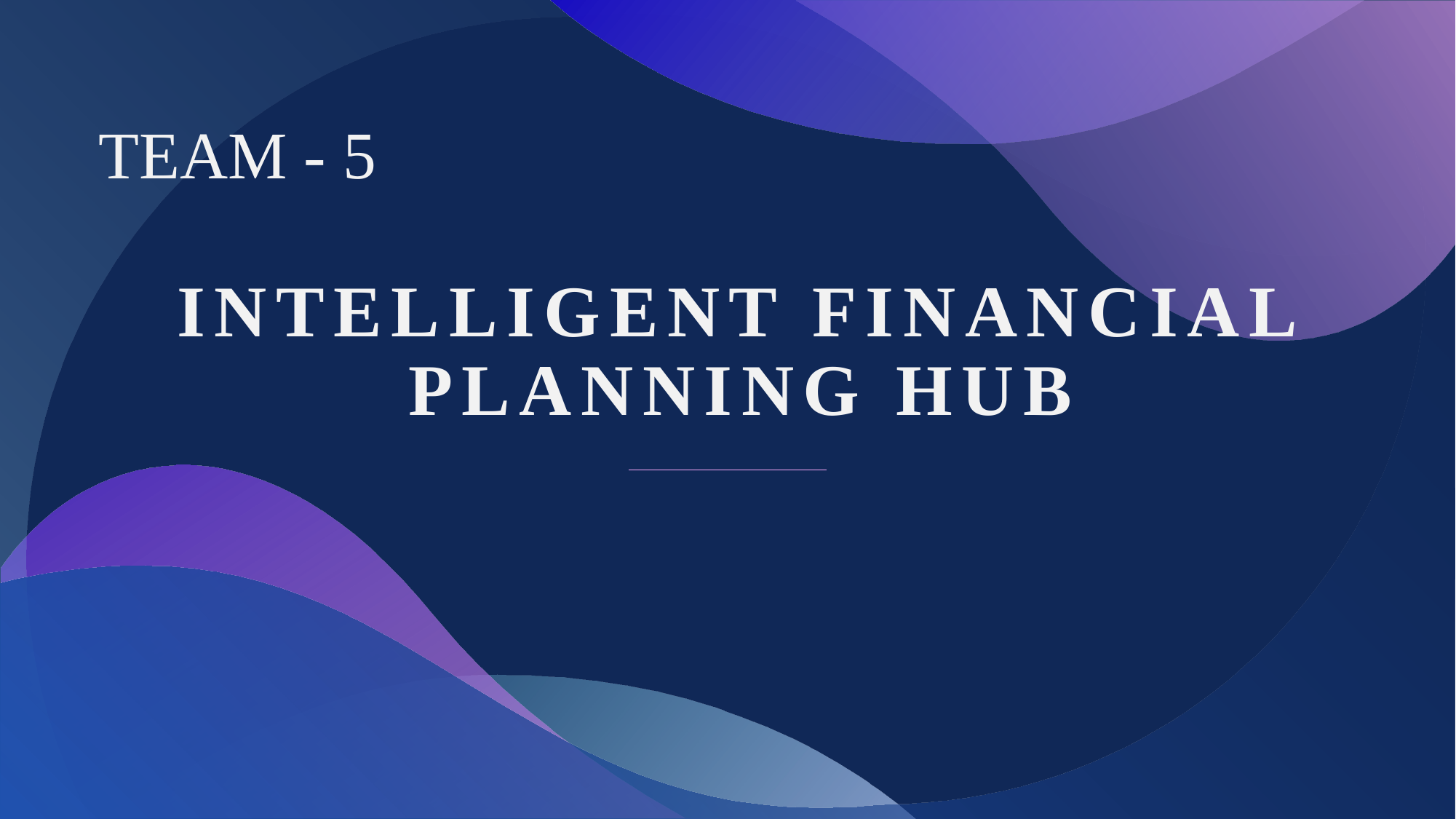

TEAM - 5
# Intelligent financial planning hub